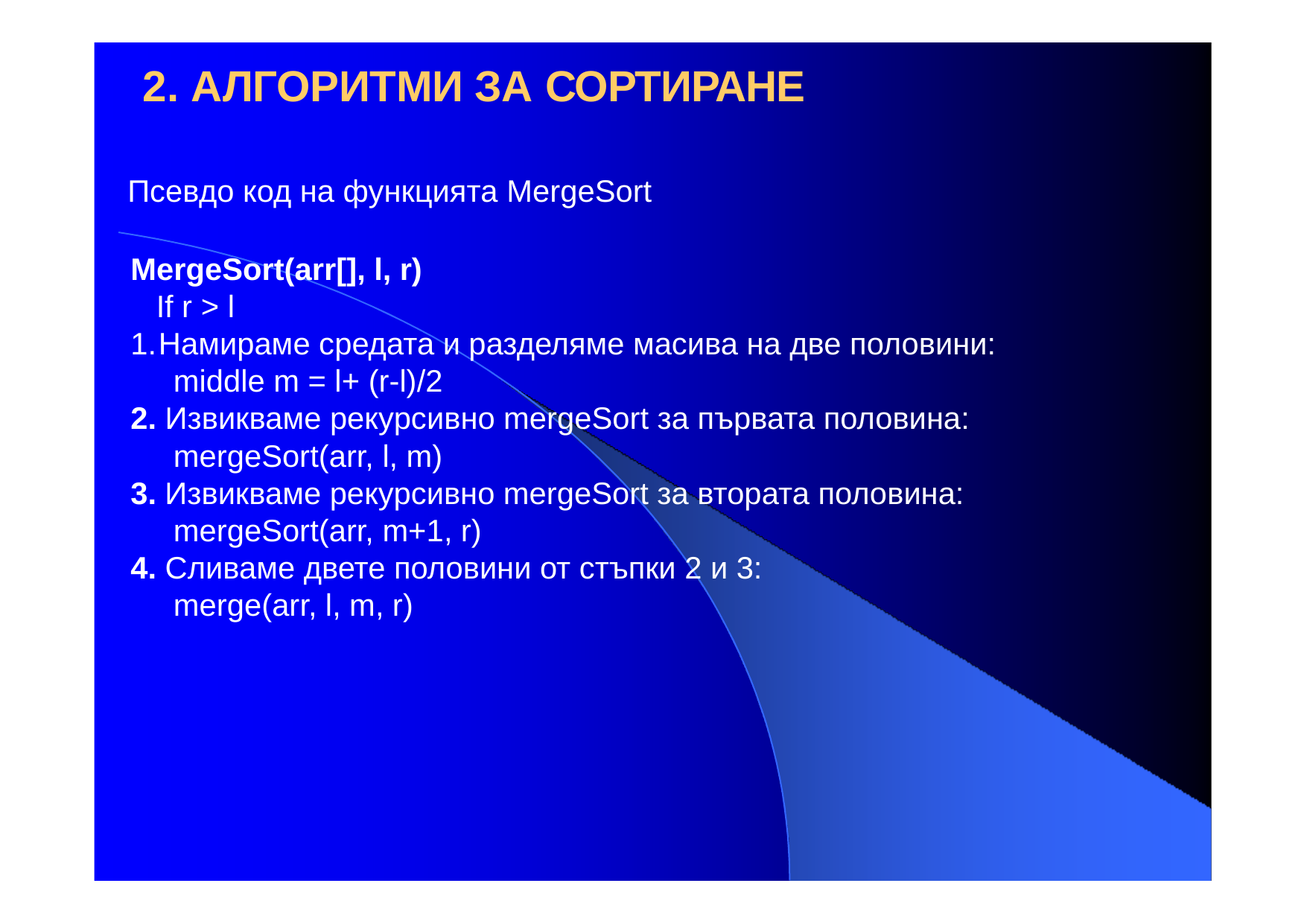

2. АЛГОРИТМИ ЗА СОРТИРАНЕ
Псевдо код на функцията MergeSort
MergeSort(arr[], l, r)
   If r > l
Намираме средата и разделяме масива на две половини:
     middle m = l+ (r-l)/2
2. Извикваме рекурсивно mergeSort за първата половина:
     mergeSort(arr, l, m)
3. Извикваме рекурсивно mergeSort за втората половина:
     mergeSort(arr, m+1, r)
4. Сливаме двете половини от стъпки 2 и 3:
     merge(arr, l, m, r)